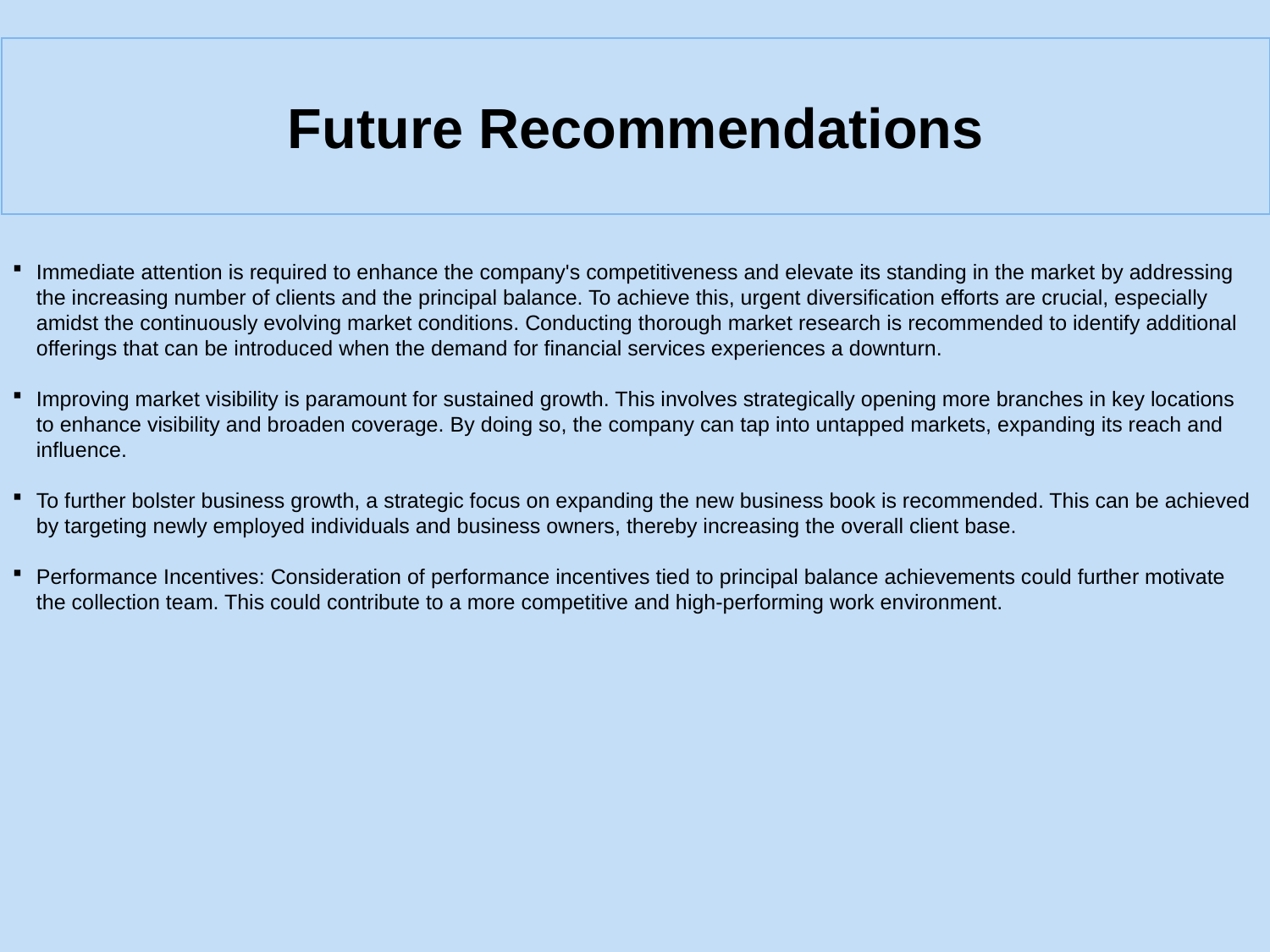

# Future Recommendations

Immediate attention is required to enhance the company's competitiveness and elevate its standing in the market by addressing the increasing number of clients and the principal balance. To achieve this, urgent diversification efforts are crucial, especially amidst the continuously evolving market conditions. Conducting thorough market research is recommended to identify additional offerings that can be introduced when the demand for financial services experiences a downturn.

Improving market visibility is paramount for sustained growth. This involves strategically opening more branches in key locations to enhance visibility and broaden coverage. By doing so, the company can tap into untapped markets, expanding its reach and influence.

To further bolster business growth, a strategic focus on expanding the new business book is recommended. This can be achieved by targeting newly employed individuals and business owners, thereby increasing the overall client base.

Performance Incentives: Consideration of performance incentives tied to principal balance achievements could further motivate the collection team. This could contribute to a more competitive and high-performing work environment.